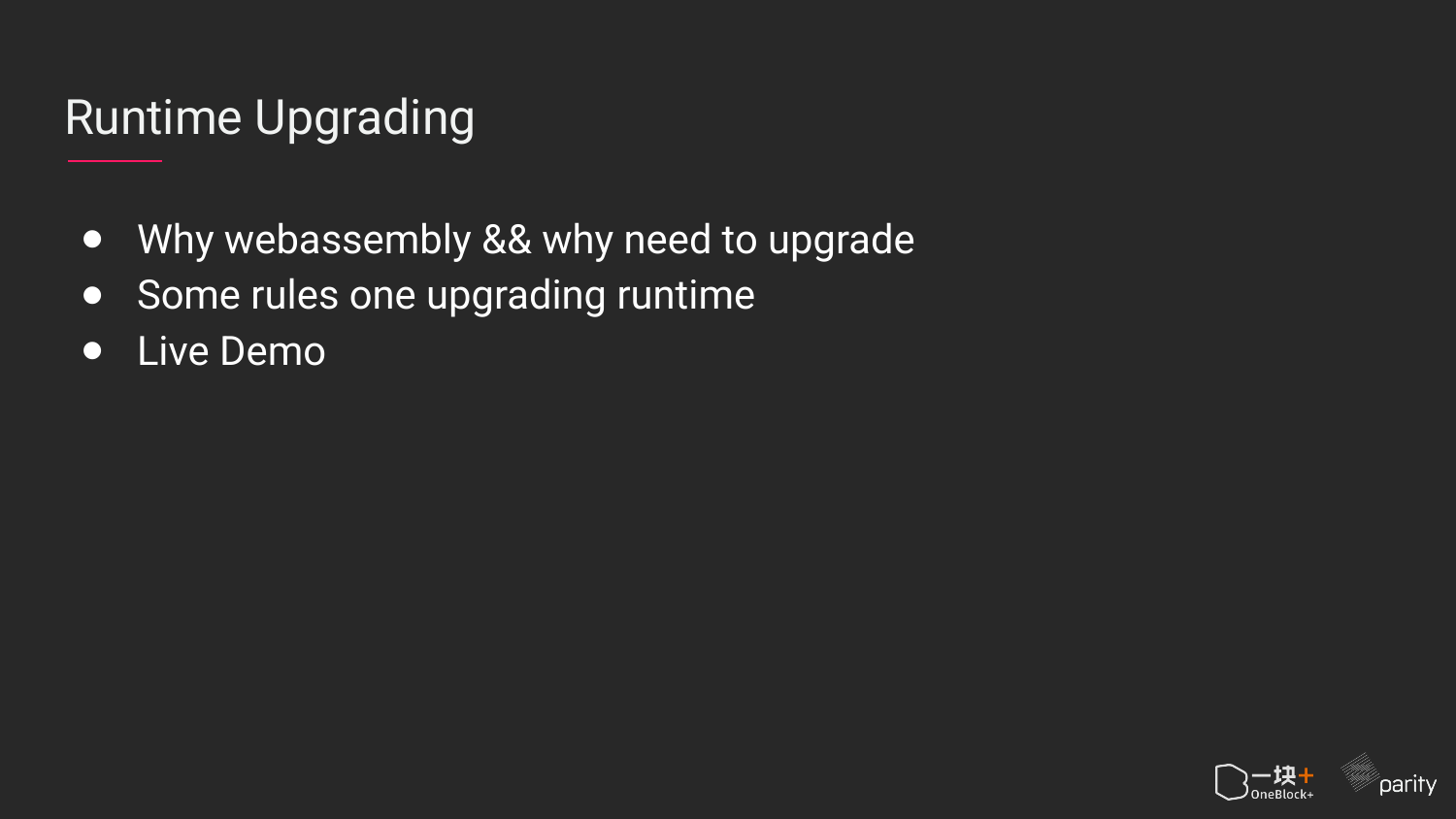

# Runtime Upgrading
Why webassembly && why need to upgrade
Some rules one upgrading runtime
Live Demo